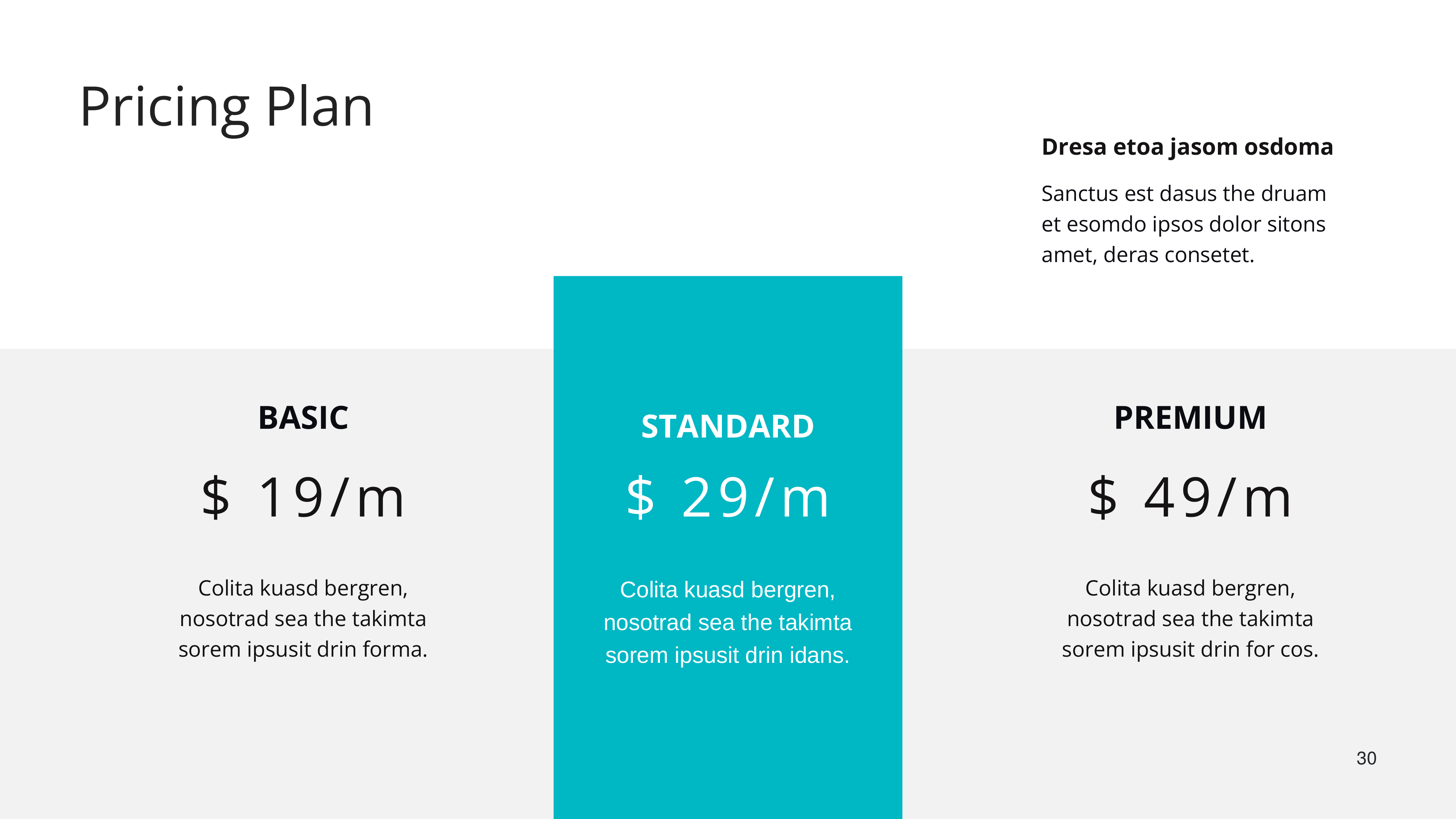

Pricing Plan
Dresa etoa jasom osdoma
Sanctus est dasus the druam et esomdo ipsos dolor sitons amet, deras consetet.

Basic
Premium
Standard
$ 19/m
$ 29/m
$ 49/m
Colita kuasd bergren, nosotrad sea the takimta sorem ipsusit drin forma.
Colita kuasd bergren, nosotrad sea the takimta sorem ipsusit drin idans.
Colita kuasd bergren, nosotrad sea the takimta sorem ipsusit drin for cos.
30